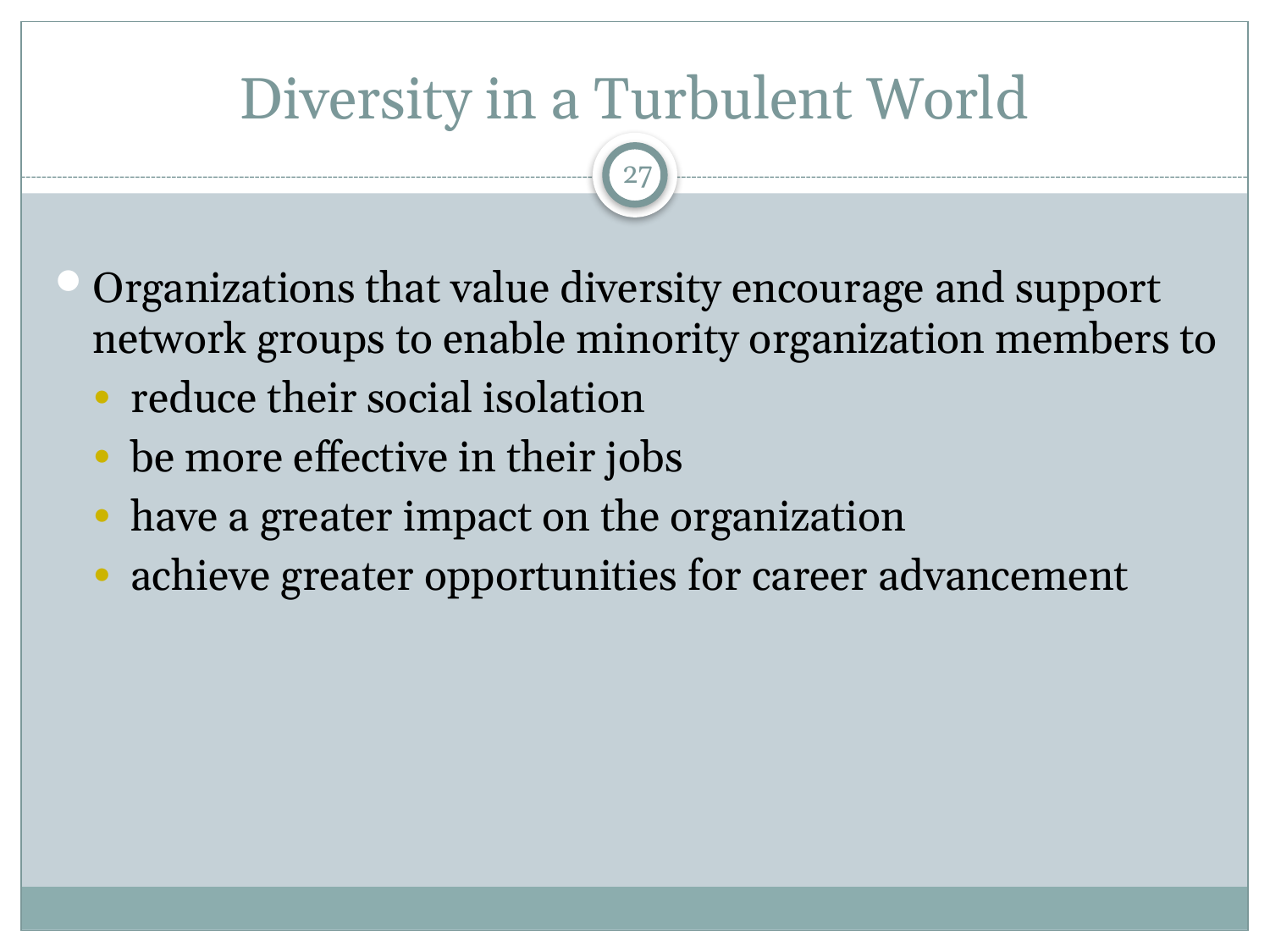

# Diversity in a Turbulent World
27
Organizations that value diversity encourage and support network groups to enable minority organization members to
reduce their social isolation
be more effective in their jobs
have a greater impact on the organization
achieve greater opportunities for career advancement